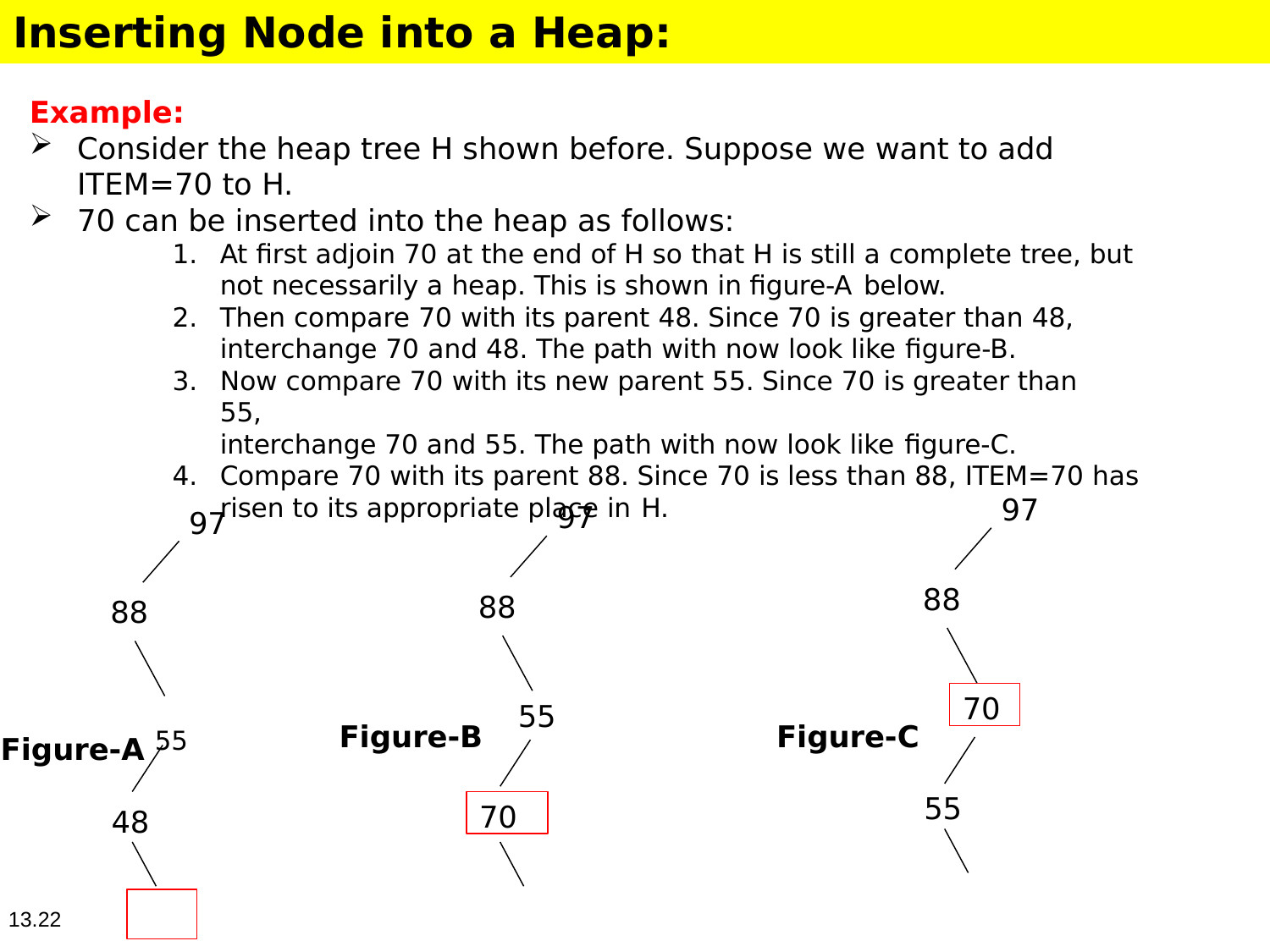

# Inserting Node into a Heap:
Example:
Consider the heap tree H shown before. Suppose we want to add  ITEM=70 to H.
70 can be inserted into the heap as follows:
At first adjoin 70 at the end of H so that H is still a complete tree, but  not necessarily a heap. This is shown in figure-A below.
Then compare 70 with its parent 48. Since 70 is greater than 48,  interchange 70 and 48. The path with now look like figure-B.
Now compare 70 with its new parent 55. Since 70 is greater than 55,
interchange 70 and 55. The path with now look like figure-C.
Compare 70 with its parent 88. Since 70 is less than 88, ITEM=70 has  risen to its appropriate place in H.
97
97
97

88
88
88

70
55
Figure-A 55
Figure-B
Figure-C

55
70
48

13.22